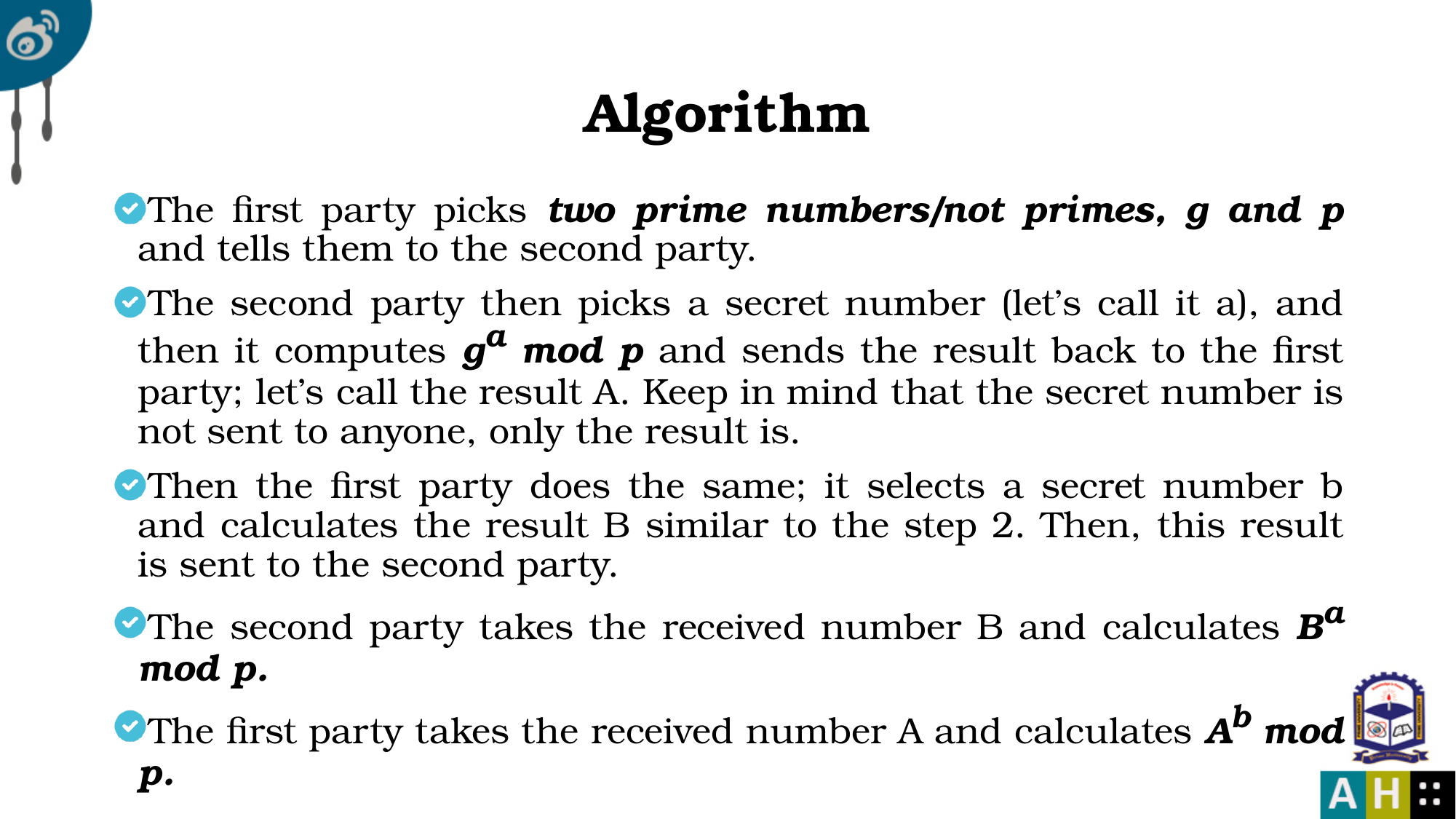

# Algorithm
The first party picks two prime numbers/not primes, g and p and tells them to the second party.
The second party then picks a secret number (let’s call it a), and then it computes ga mod p and sends the result back to the first party; let’s call the result A. Keep in mind that the secret number is not sent to anyone, only the result is.
Then the first party does the same; it selects a secret number b and calculates the result B similar to the step 2. Then, this result is sent to the second party.
The second party takes the received number B and calculates Ba mod p.
The first party takes the received number A and calculates Ab mod p.